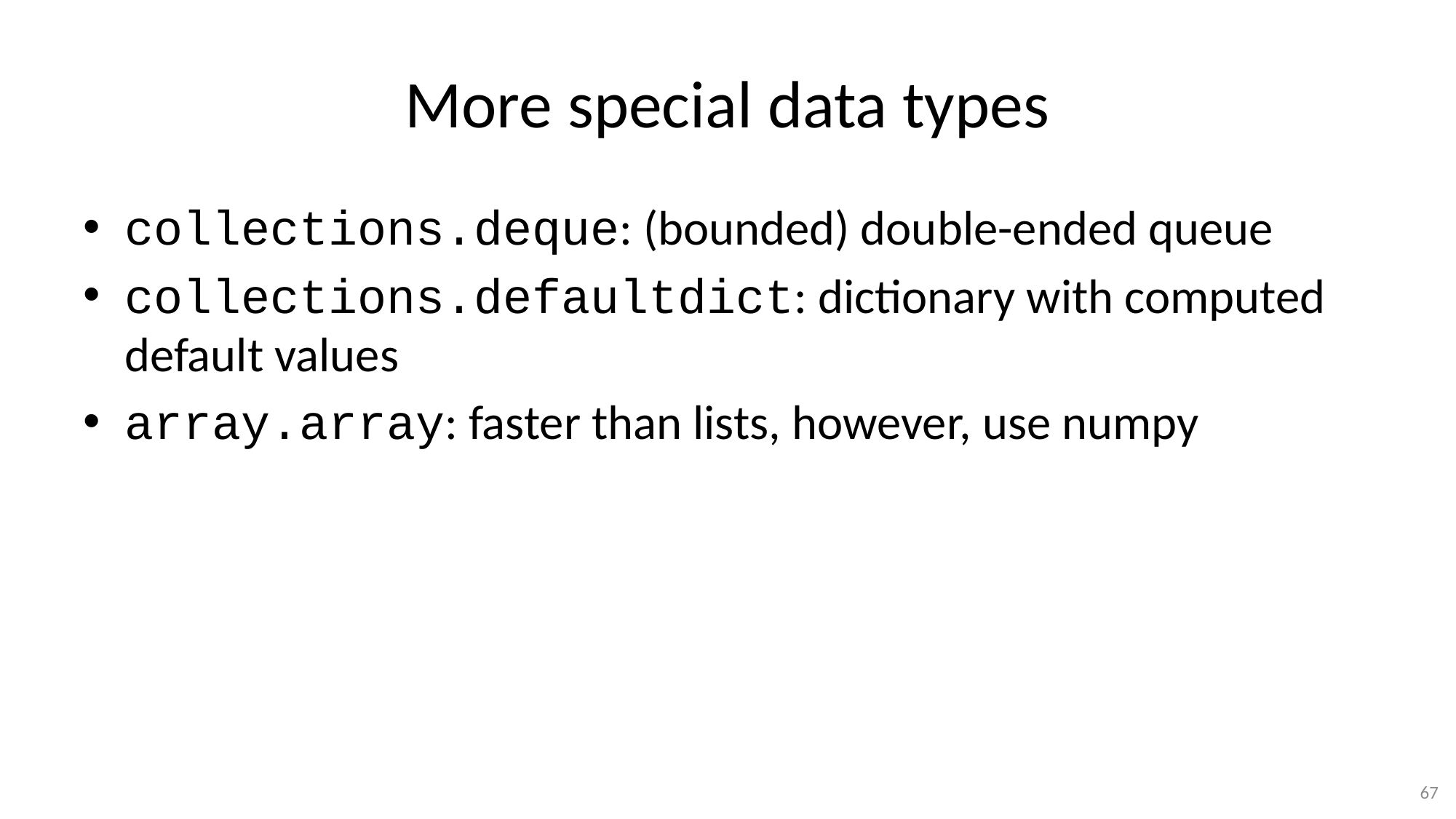

# More special data types
collections.deque: (bounded) double-ended queue
collections.defaultdict: dictionary with computed default values
array.array: faster than lists, however, use numpy
67